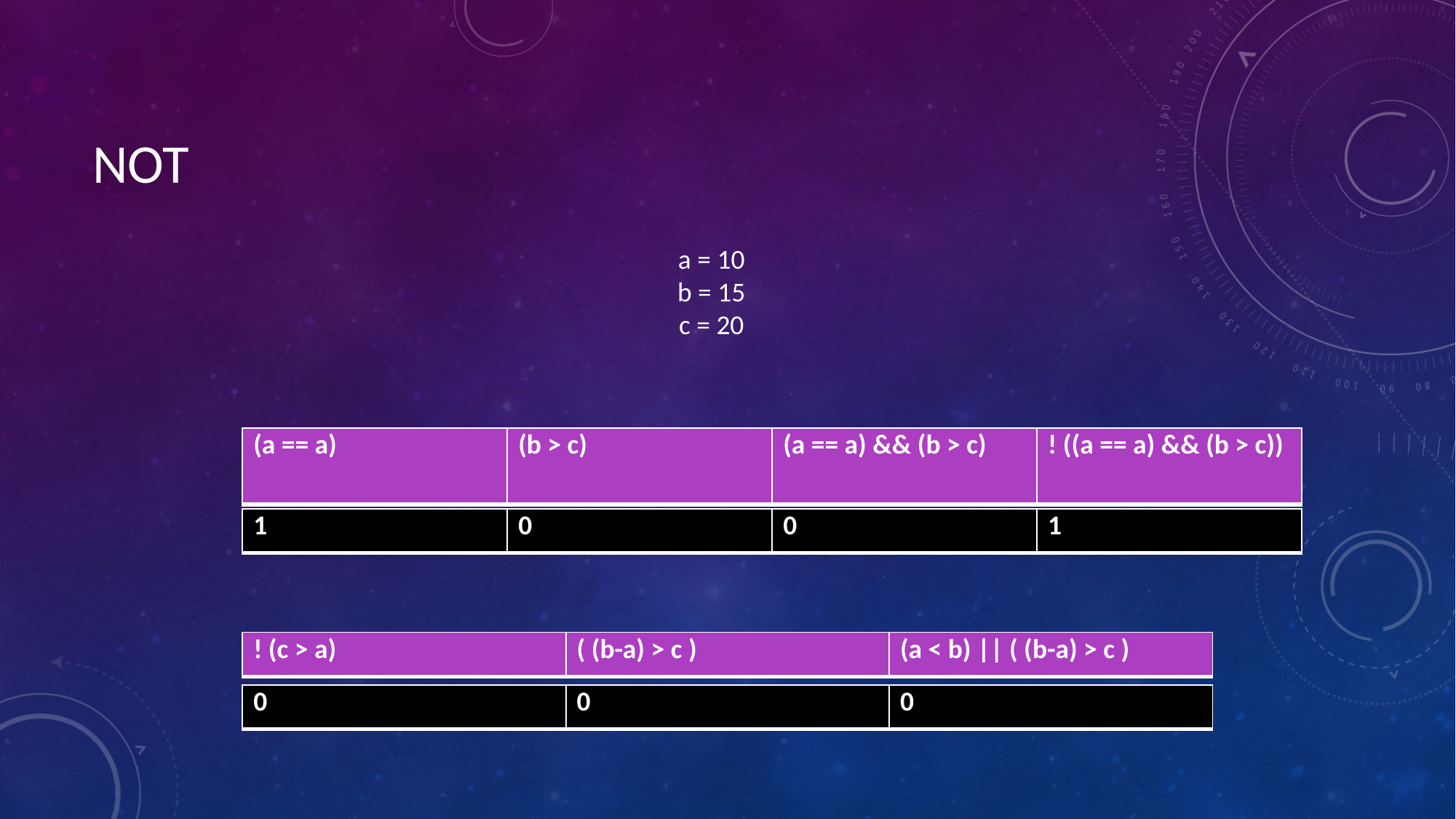

# NOT
a = 10
b = 15
c = 20
| (a == a) | (b > c) | (a == a) && (b > c) | ! ((a == a) && (b > c)) |
| --- | --- | --- | --- |
| 1 | 0 | 0 | 1 |
| --- | --- | --- | --- |
| ! (c > a) | ( (b-a) > c ) | (a < b) || ( (b-a) > c ) |
| --- | --- | --- |
| 0 | 0 | 0 |
| --- | --- | --- |